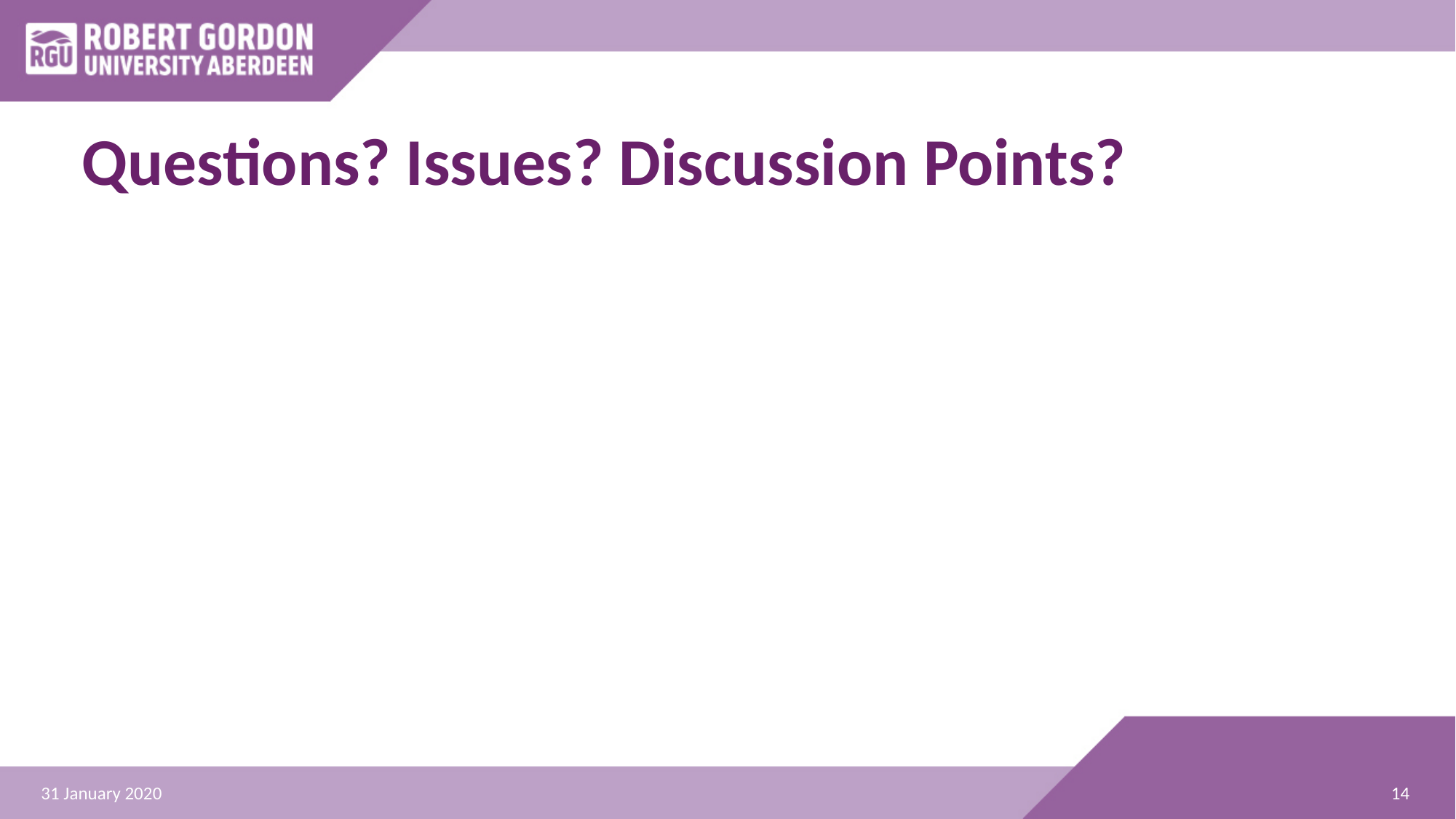

# Questions? Issues? Discussion Points?

14
31 January 2020